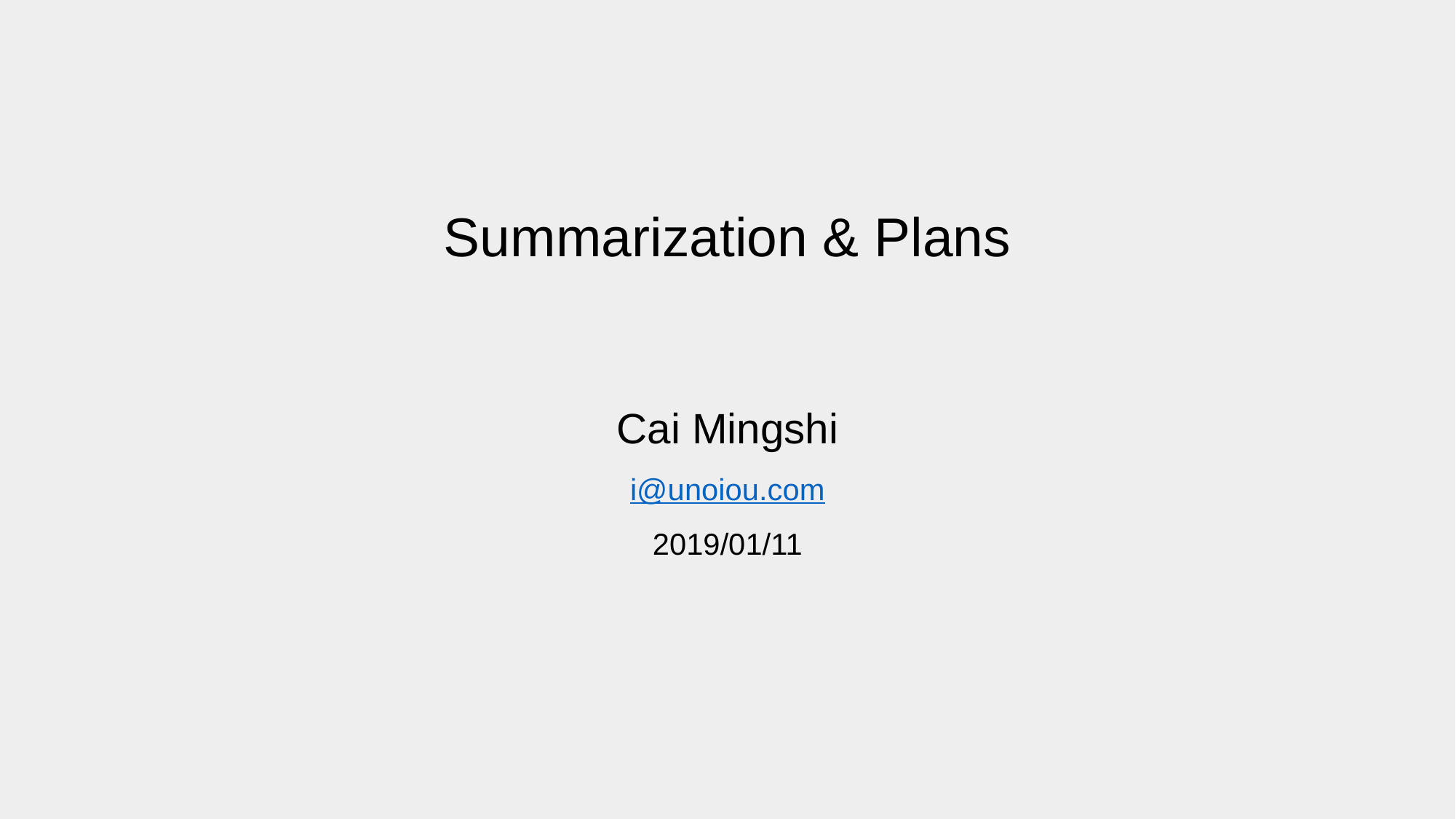

# Summarization & Plans
Cai Mingshi
i@unoiou.com
2019/01/11